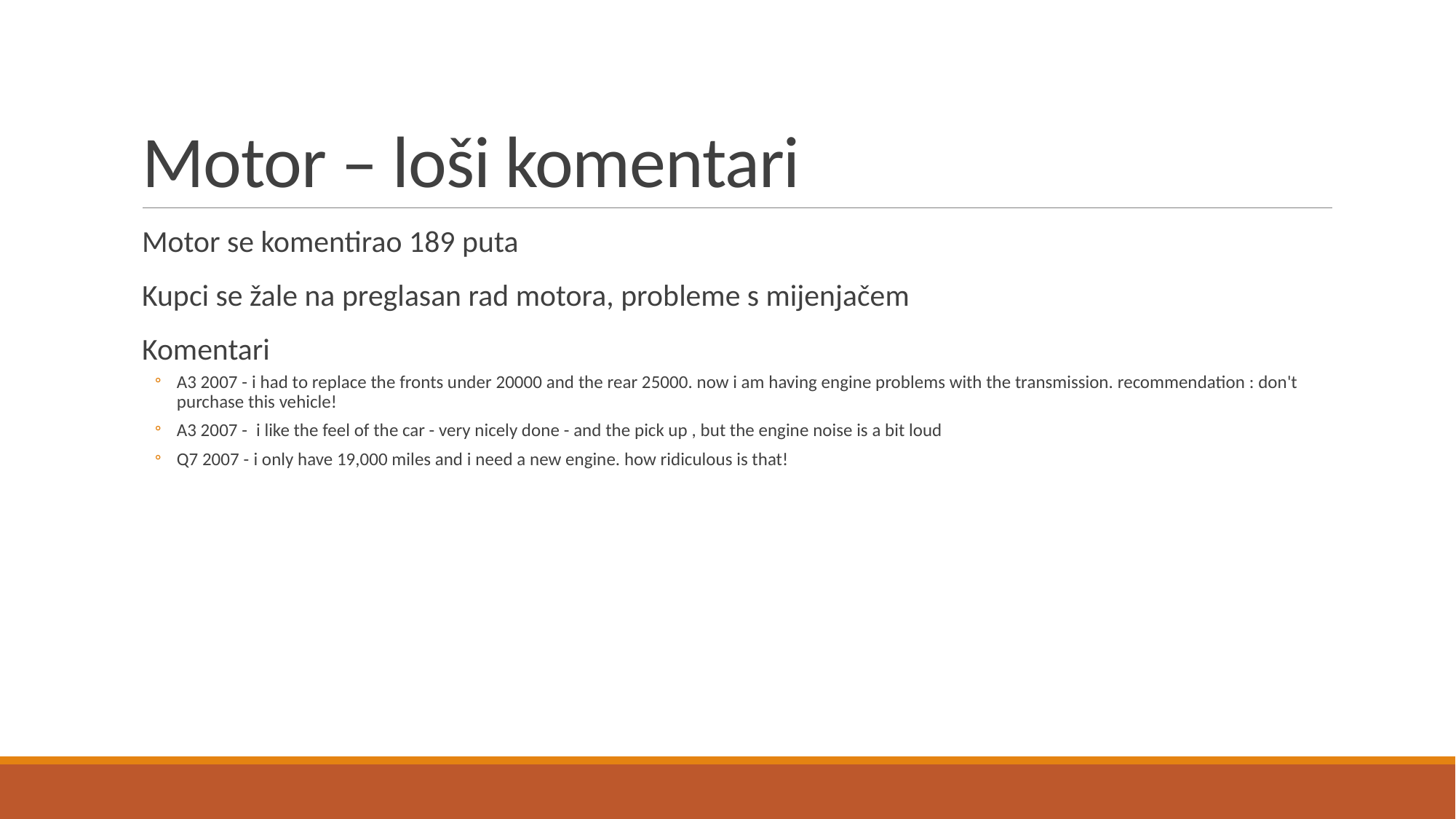

# Motor – loši komentari
Motor se komentirao 189 puta
Kupci se žale na preglasan rad motora, probleme s mijenjačem
Komentari
A3 2007 - i had to replace the fronts under 20000 and the rear 25000. now i am having engine problems with the transmission. recommendation : don't purchase this vehicle!
A3 2007 -  i like the feel of the car - very nicely done - and the pick up , but the engine noise is a bit loud
Q7 2007 - i only have 19,000 miles and i need a new engine. how ridiculous is that!